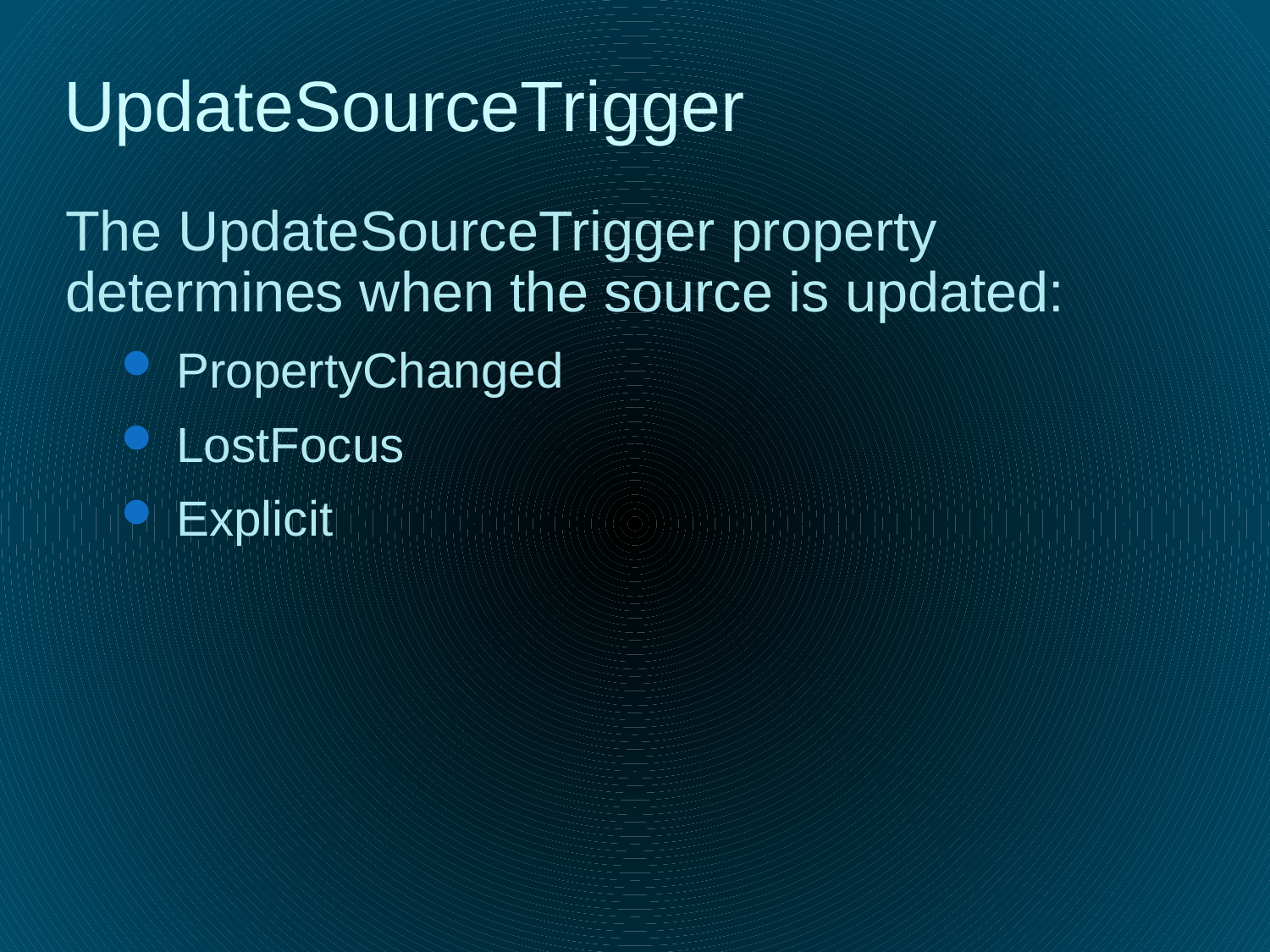

# UpdateSourceTrigger
The UpdateSourceTrigger property determines when the source is updated:
 PropertyChanged
 LostFocus
 Explicit